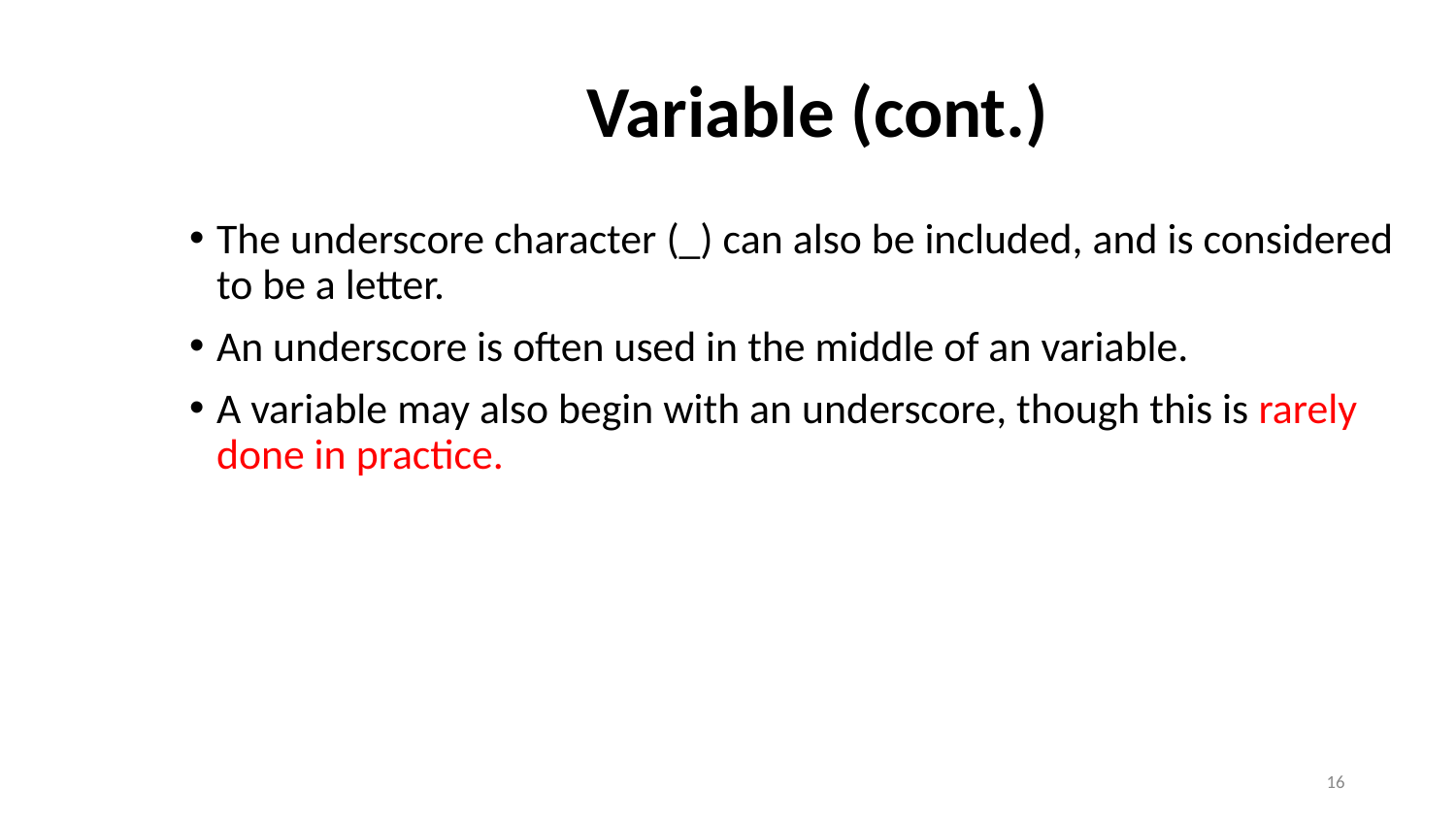

# Variable (cont.)
The underscore character (_) can also be included, and is considered to be a letter.
An underscore is often used in the middle of an variable.
A variable may also begin with an underscore, though this is rarely done in practice.

16